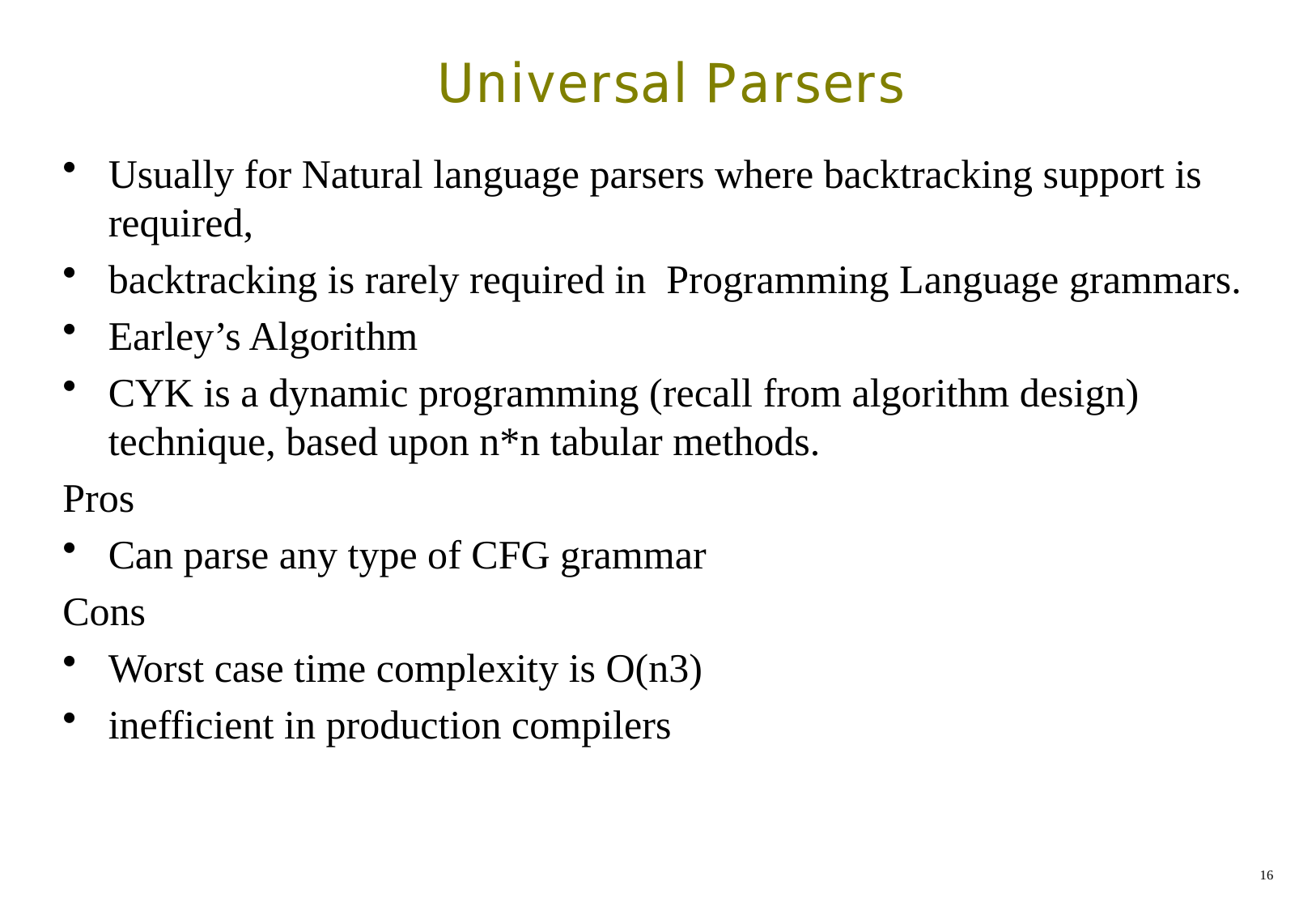

# Universal Parsers
Usually for Natural language parsers where backtracking support is required,
backtracking is rarely required in  Programming Language grammars.
Earley’s Algorithm
CYK is a dynamic programming (recall from algorithm design) technique, based upon n*n tabular methods.
Pros
Can parse any type of CFG grammar
Cons
Worst case time complexity is O(n3)
inefficient in production compilers

16